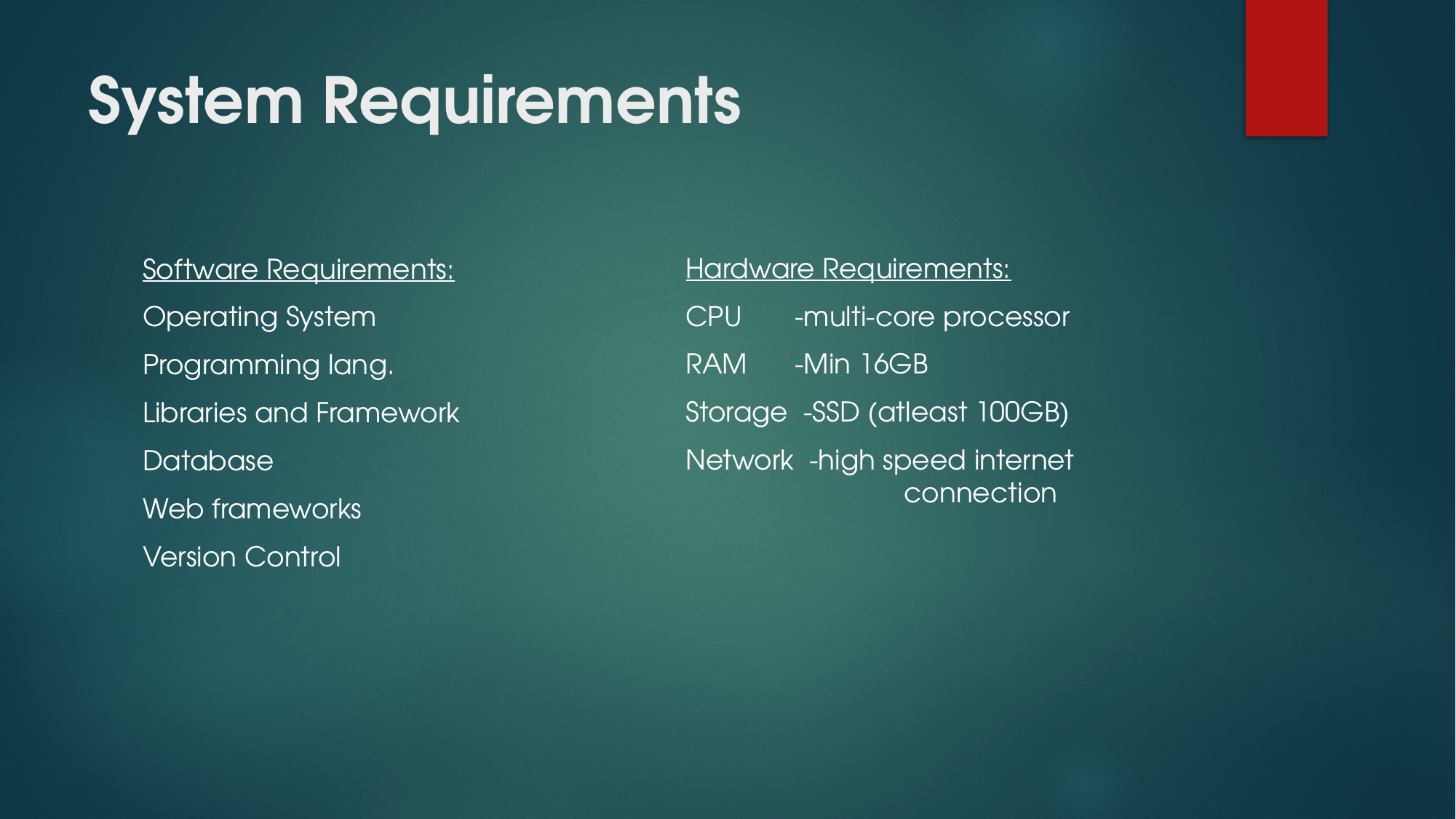

# System Requirements
Hardware Requirements:
CPU 	-multi-core processor
RAM	-Min 16GB
Storage  -SSD (atleast 100GB)
Network  -high speed internet 			connection
Software Requirements:
Operating System
Programming lang.
Libraries and Framework
Database
Web frameworks
Version Control